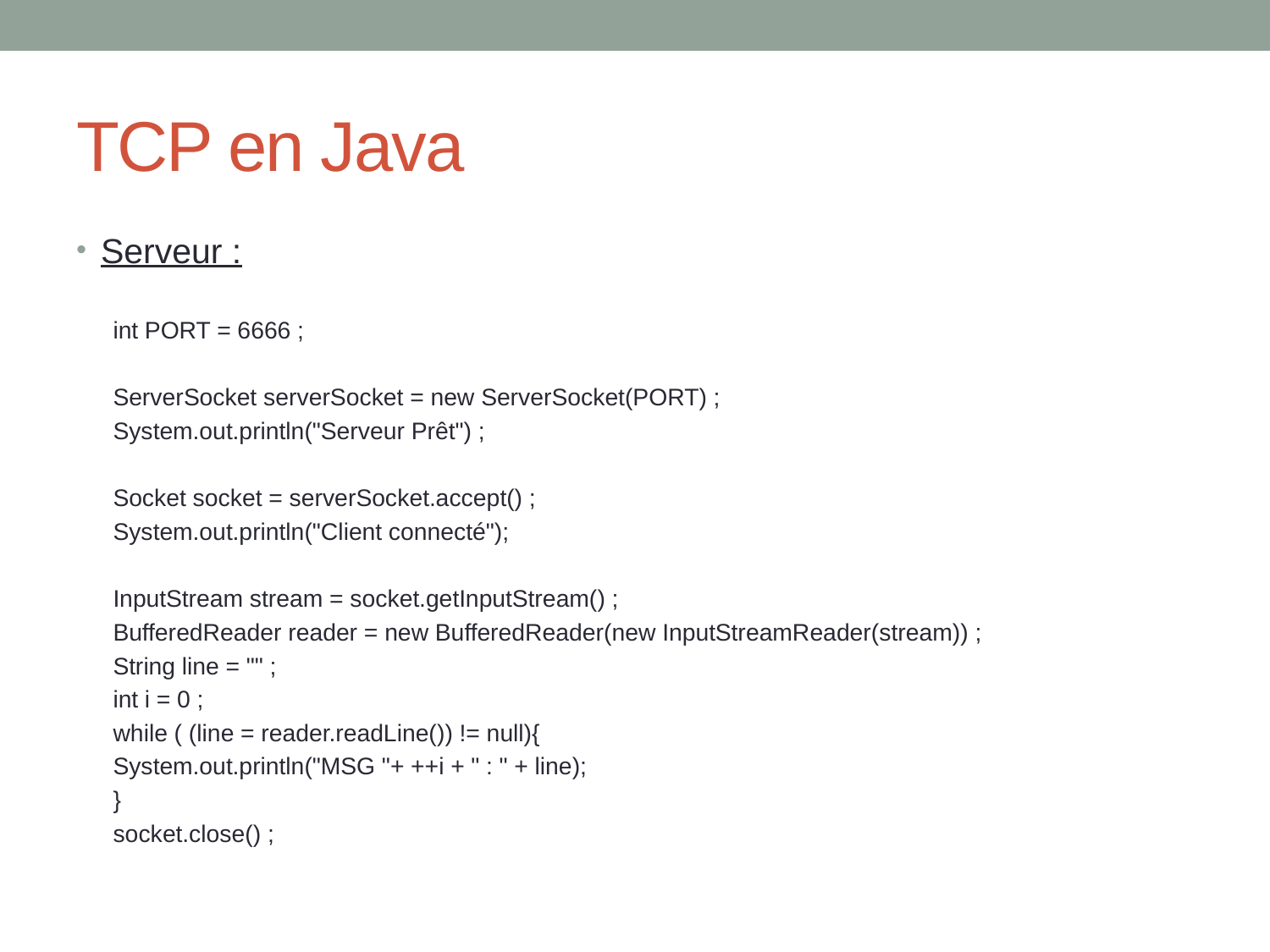

# TCP en Java
Serveur :

int PORT = 6666 ;

ServerSocket serverSocket = new ServerSocket(PORT) ;
System.out.println("Serveur Prêt") ;

Socket socket = serverSocket.accept() ;
System.out.println("Client connecté");

InputStream stream = socket.getInputStream() ;
BufferedReader reader = new BufferedReader(new InputStreamReader(stream)) ;
String line = "" ;
int i = 0 ;
while ( (line = reader.readLine()) != null){
	System.out.println("MSG "+ ++i + " : " + line);
}
socket.close() ;